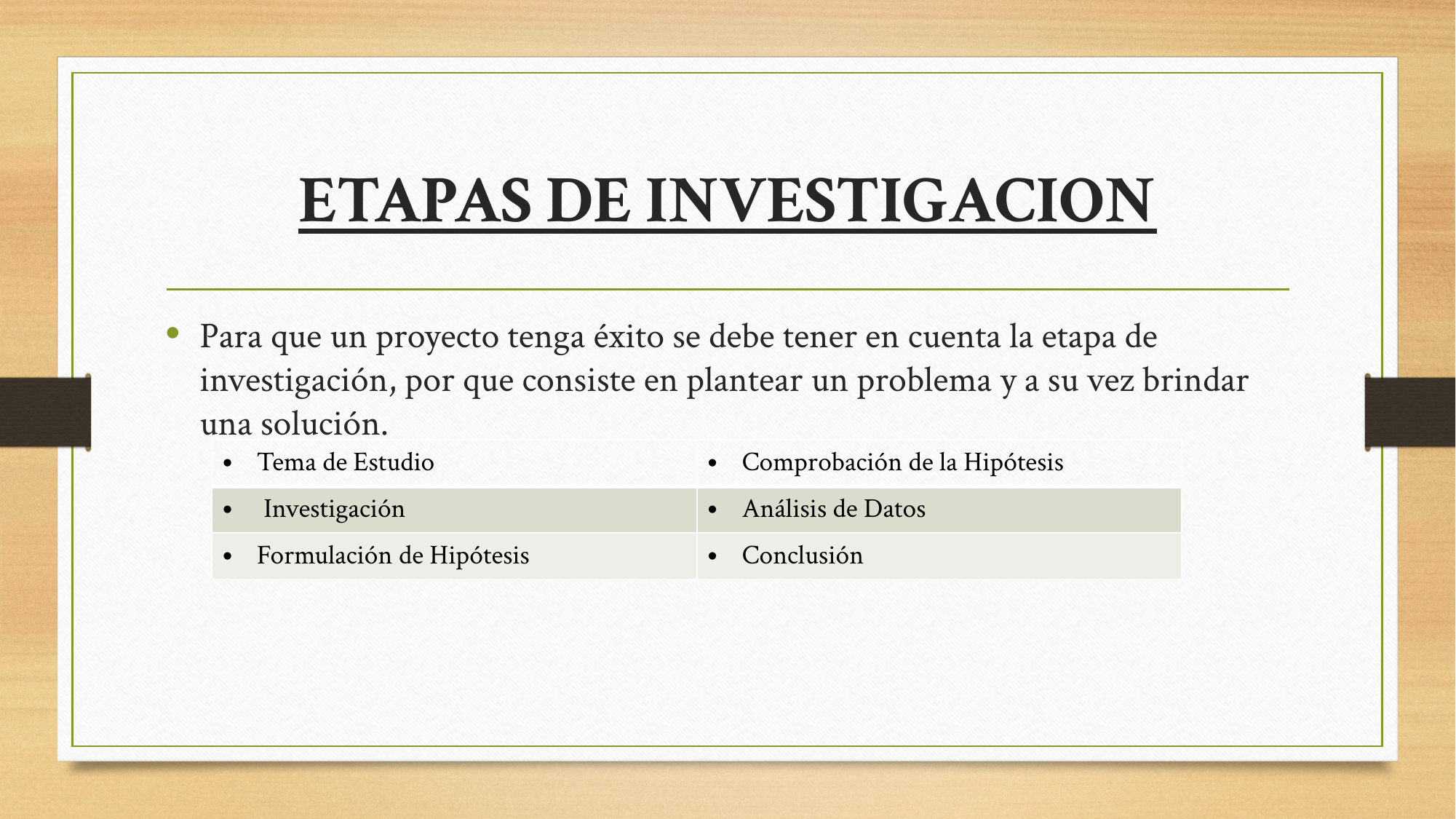

# ETAPAS DE INVESTIGACION
Para que un proyecto tenga éxito se debe tener en cuenta la etapa de investigación, por que consiste en plantear un problema y a su vez brindar una solución.

| Tema de Estudio | Comprobación de la Hipótesis |
| --- | --- |
| Investigación | Análisis de Datos |
| Formulación de Hipótesis | Conclusión |